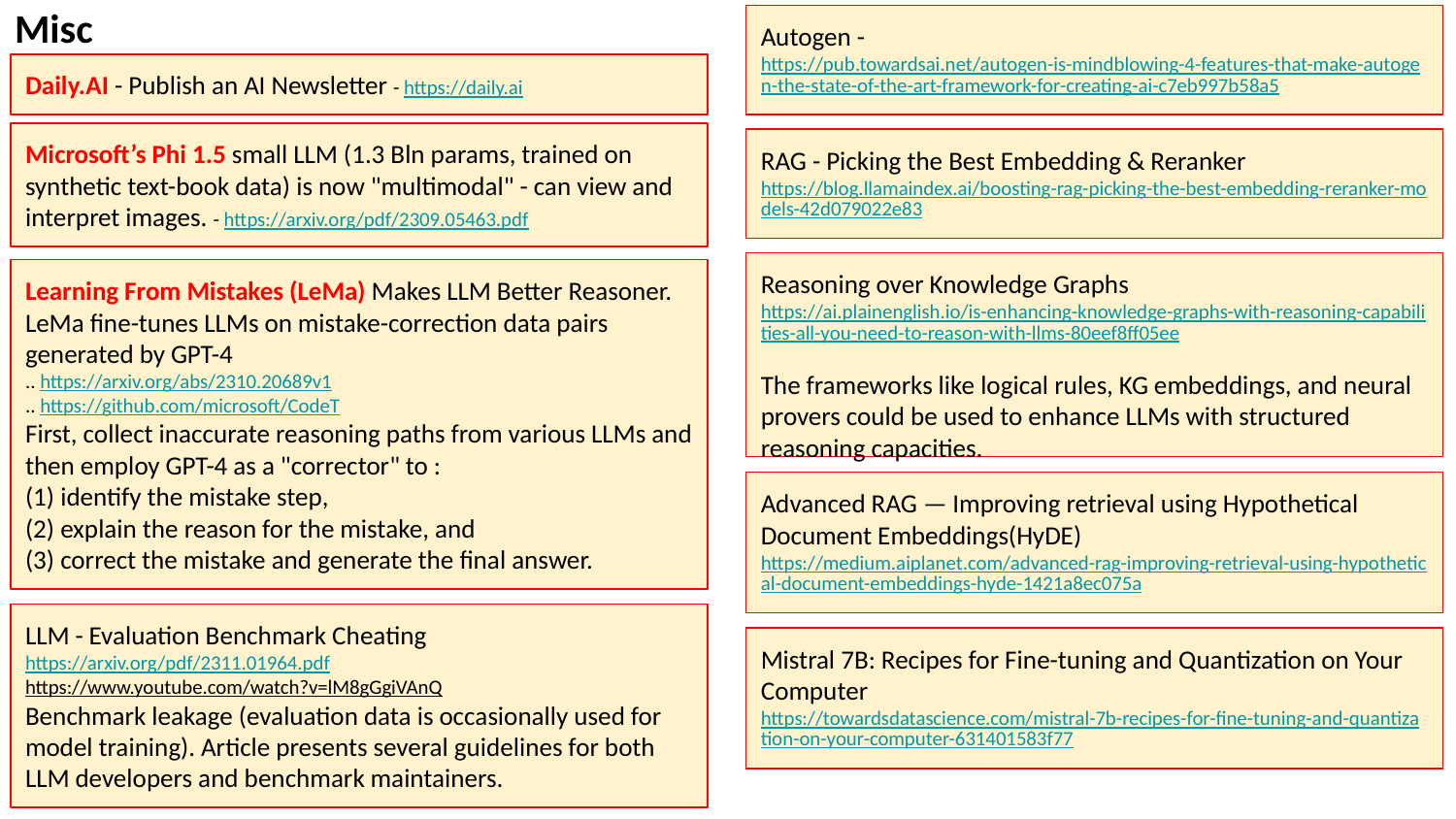

Misc
Autogen - https://pub.towardsai.net/autogen-is-mindblowing-4-features-that-make-autogen-the-state-of-the-art-framework-for-creating-ai-c7eb997b58a5
Daily.AI - Publish an AI Newsletter - https://daily.ai
Microsoft’s Phi 1.5 small LLM (1.3 Bln params, trained on synthetic text-book data) is now "multimodal" - can view and interpret images. - https://arxiv.org/pdf/2309.05463.pdf
RAG - Picking the Best Embedding & Reranker
https://blog.llamaindex.ai/boosting-rag-picking-the-best-embedding-reranker-models-42d079022e83
Reasoning over Knowledge Graphs
https://ai.plainenglish.io/is-enhancing-knowledge-graphs-with-reasoning-capabilities-all-you-need-to-reason-with-llms-80eef8ff05ee
The frameworks like logical rules, KG embeddings, and neural provers could be used to enhance LLMs with structured reasoning capacities.
Learning From Mistakes (LeMa) Makes LLM Better Reasoner. LeMa fine-tunes LLMs on mistake-correction data pairs generated by GPT-4
.. https://arxiv.org/abs/2310.20689v1
.. https://github.com/microsoft/CodeT
First, collect inaccurate reasoning paths from various LLMs and then employ GPT-4 as a "corrector" to :
(1) identify the mistake step,
(2) explain the reason for the mistake, and
(3) correct the mistake and generate the final answer.
Advanced RAG — Improving retrieval using Hypothetical Document Embeddings(HyDE)
https://medium.aiplanet.com/advanced-rag-improving-retrieval-using-hypothetical-document-embeddings-hyde-1421a8ec075a
LLM - Evaluation Benchmark Cheating
https://arxiv.org/pdf/2311.01964.pdf
https://www.youtube.com/watch?v=lM8gGgiVAnQ
Benchmark leakage (evaluation data is occasionally used for model training). Article presents several guidelines for both LLM developers and benchmark maintainers.
Mistral 7B: Recipes for Fine-tuning and Quantization on Your Computer
https://towardsdatascience.com/mistral-7b-recipes-for-fine-tuning-and-quantization-on-your-computer-631401583f77